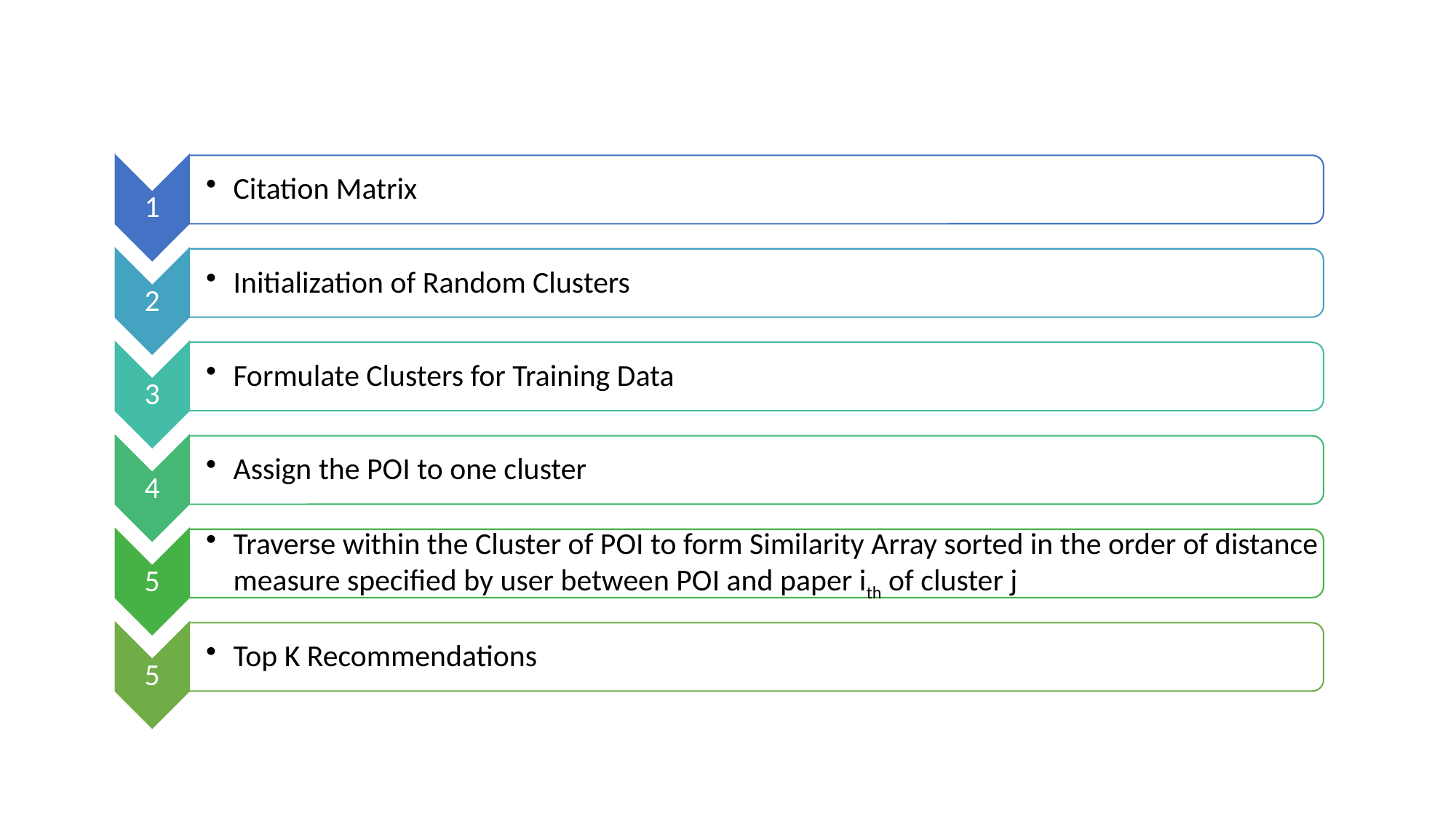

1
Citation Matrix
2
Initialization of Random Clusters
3
Formulate Clusters for Training Data
4
Assign the POI to one cluster
5
Traverse within the Cluster of POI to form Similarity Array sorted in the order of distance measure specified by user between POI and paper ith of cluster j
5
Top K Recommendations